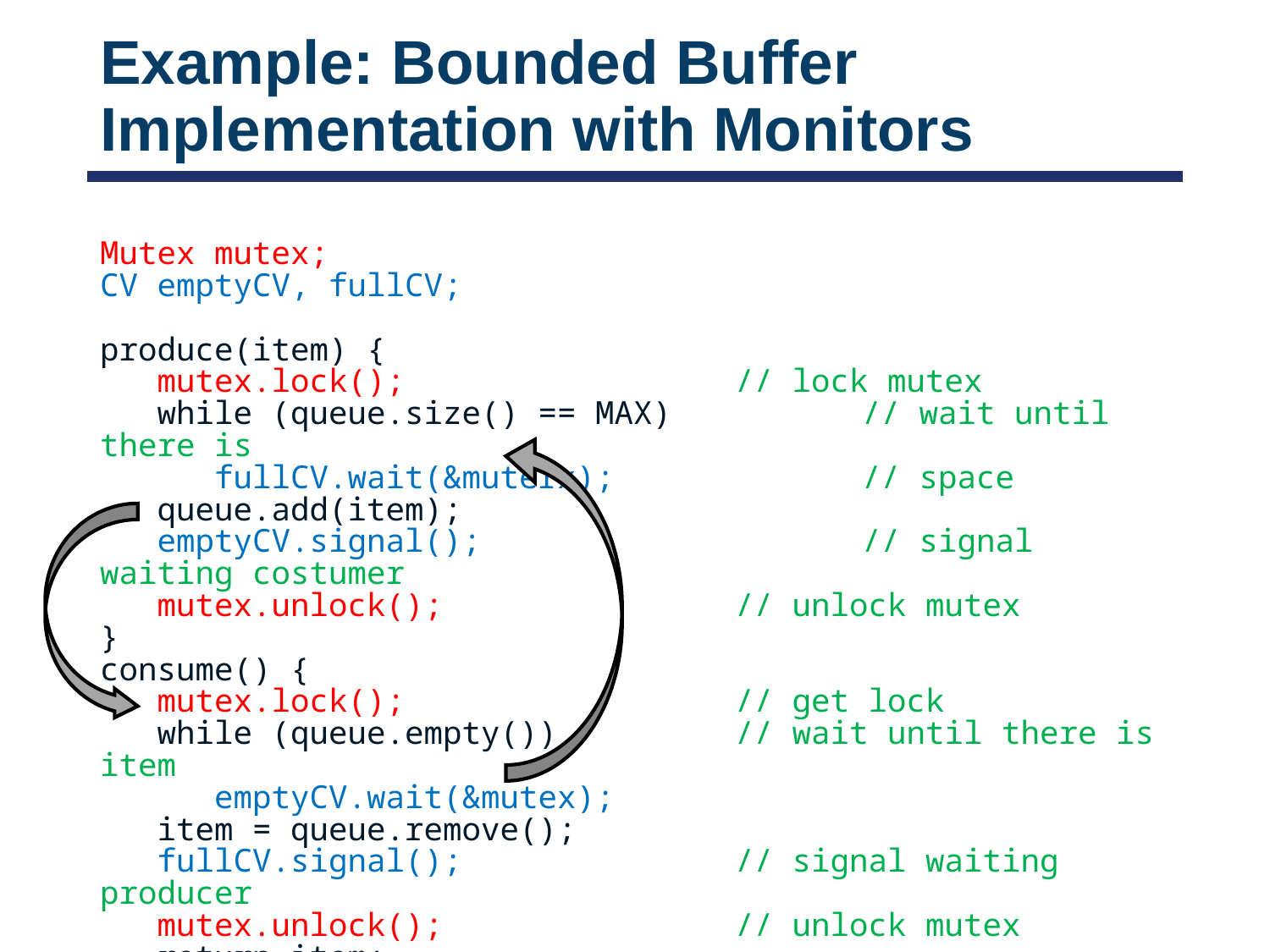

# Example: Bounded Buffer Implementation with Monitors
Mutex mutex;
CV emptyCV, fullCV;

produce(item) {
   mutex.lock();			// lock mutex
   while (queue.size() == MAX)		// wait until there is
      fullCV.wait(&muterx);		// space
   queue.add(item);
   emptyCV.signal();			// signal waiting costumer
   mutex.unlock();			// unlock mutex
}
consume() {
   mutex.lock();			// get lock
   while (queue.empty())		// wait until there is item
      emptyCV.wait(&mutex);
   item = queue.remove();
   fullCV.signal();			// signal waiting producer
   mutex.unlock();			// unlock mutex
   return item;
}